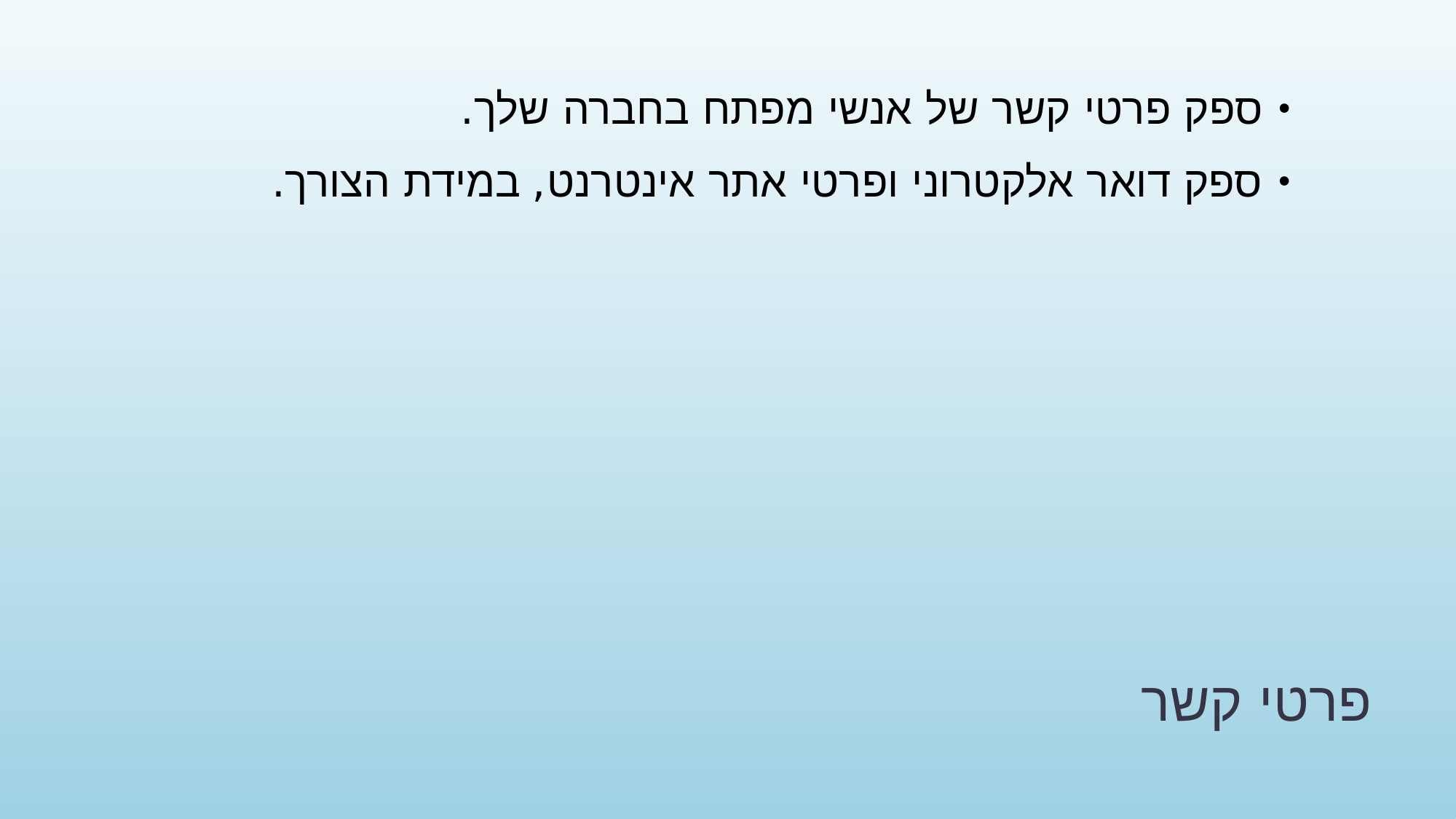

ספק פרטי קשר של אנשי מפתח בחברה שלך.
ספק דואר אלקטרוני ופרטי אתר אינטרנט, במידת הצורך.
# פרטי קשר